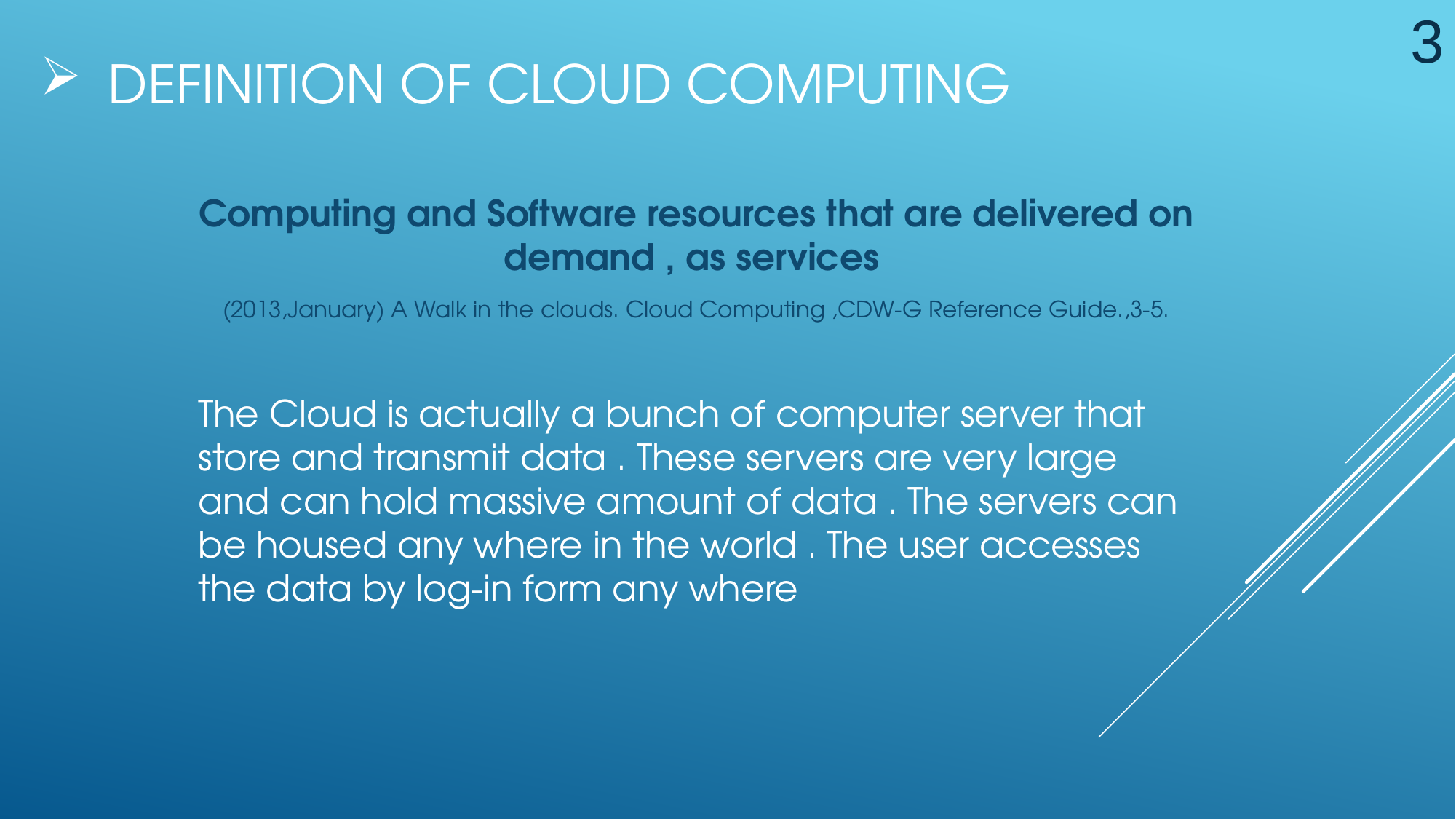

3
# Definition of cloud computing
Computing and Software resources that are delivered on demand , as services
(2013,January) A Walk in the clouds. Cloud Computing ,CDW-G Reference Guide.,3-5.
The Cloud is actually a bunch of computer server that store and transmit data . These servers are very large and can hold massive amount of data . The servers can be housed any where in the world . The user accesses the data by log-in form any where